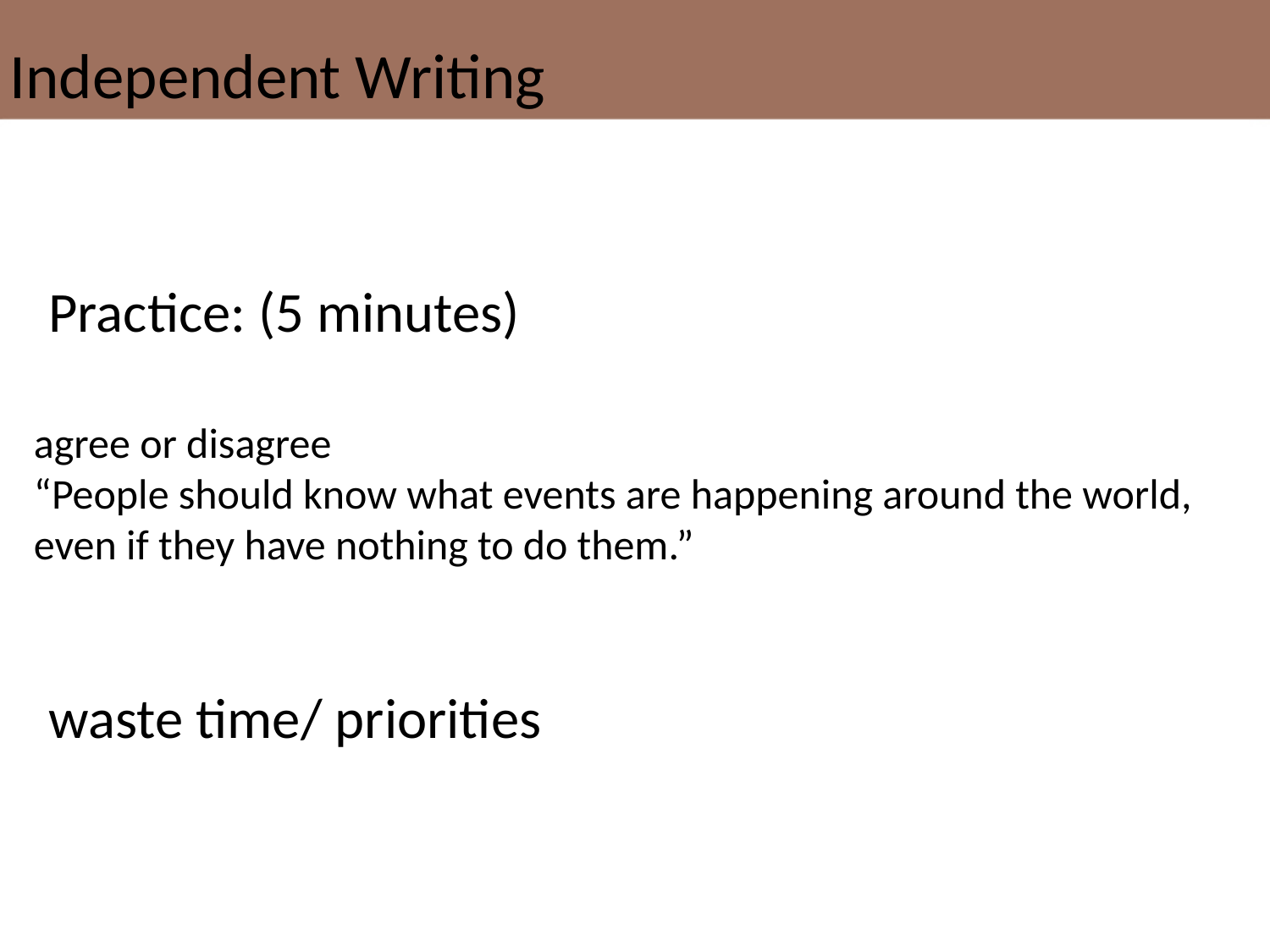

Independent Writing
Practice: (5 minutes)

waste time/ priorities
agree or disagree
“People should know what events are happening around the world, even if they have nothing to do them.”